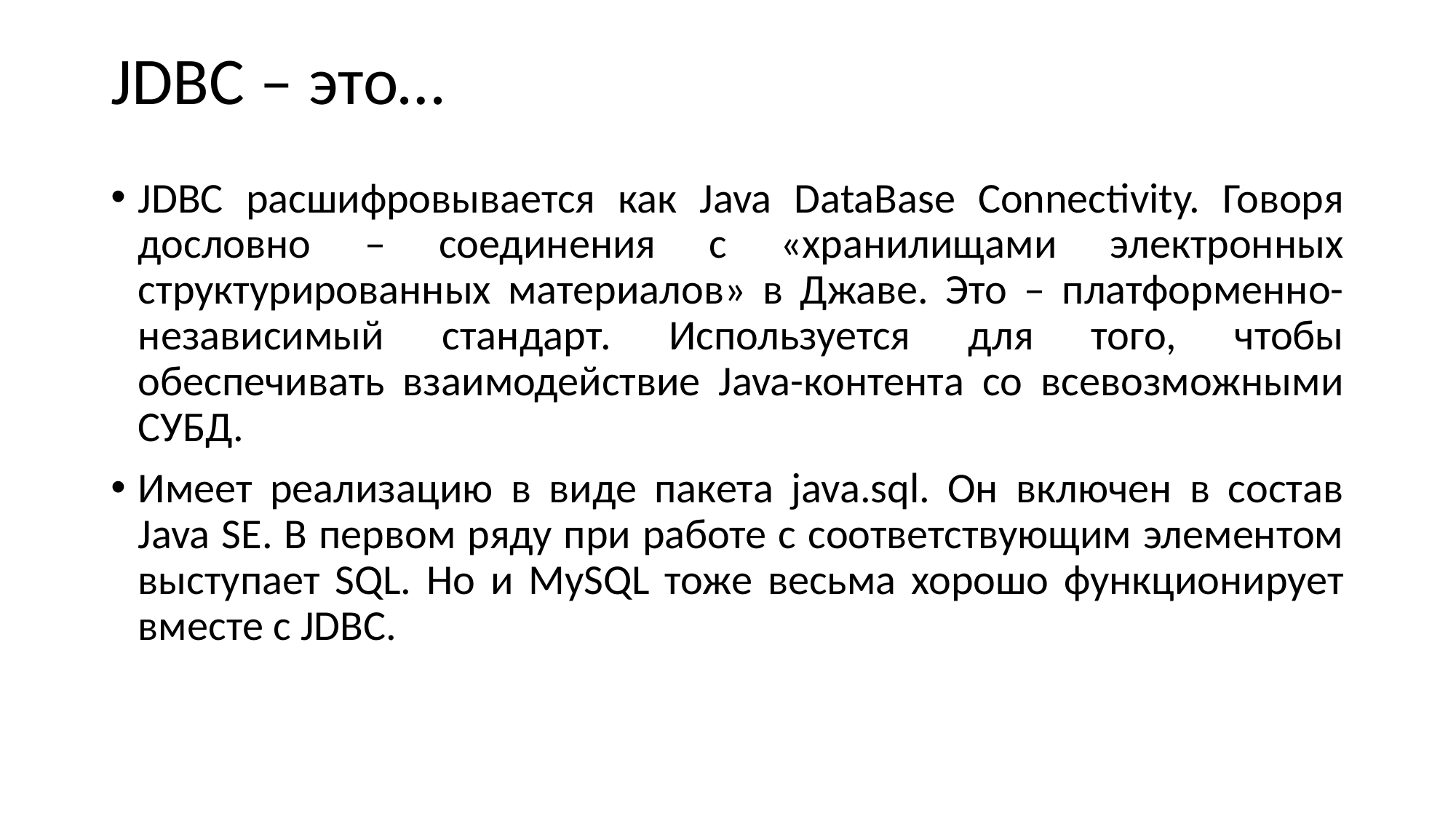

# JDBC – это…
JDBC расшифровывается как Java DataBase Connectivity. Говоря дословно – соединения с «хранилищами электронных структурированных материалов» в Джаве. Это – платформенно-независимый стандарт. Используется для того, чтобы обеспечивать взаимодействие Java-контента со всевозможными СУБД.
Имеет реализацию в виде пакета java.sql. Он включен в состав Java SE. В первом ряду при работе с соответствующим элементом выступает SQL. Но и MySQL тоже весьма хорошо функционирует вместе с JDBC.